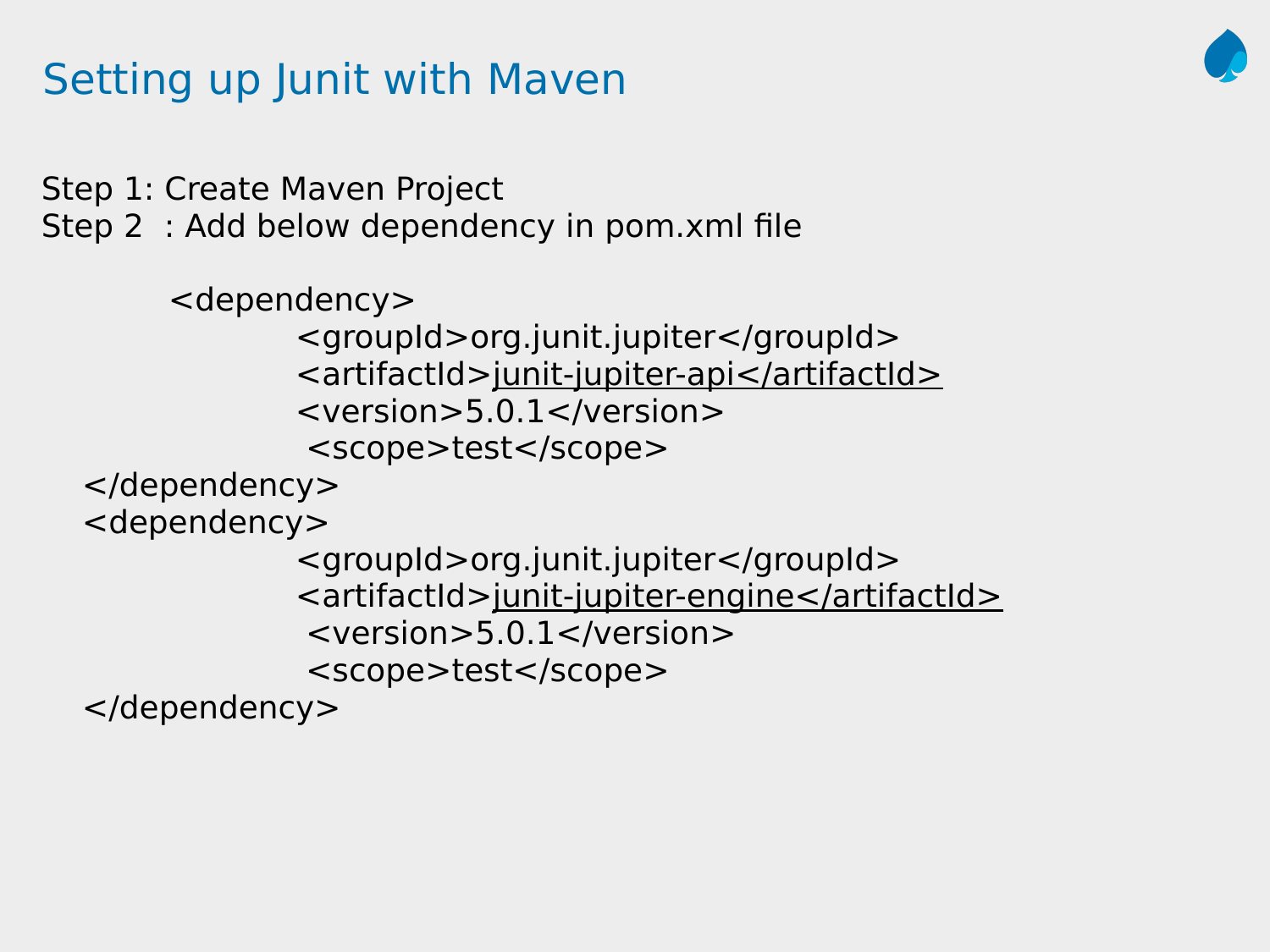

# Setting up Junit with Maven
Step 1: Create Maven Project
Step 2  : Add below dependency in pom.xml file

	<dependency>
  		<groupId>org.junit.jupiter</groupId>
  		<artifactId>junit-jupiter-api</artifactId>
  		<version>5.0.1</version>
 		 <scope>test</scope>
    </dependency>
    <dependency>
    		<groupId>org.junit.jupiter</groupId>
    		<artifactId>junit-jupiter-engine</artifactId>
   		 <version>5.0.1</version>
   		 <scope>test</scope>
    </dependency>